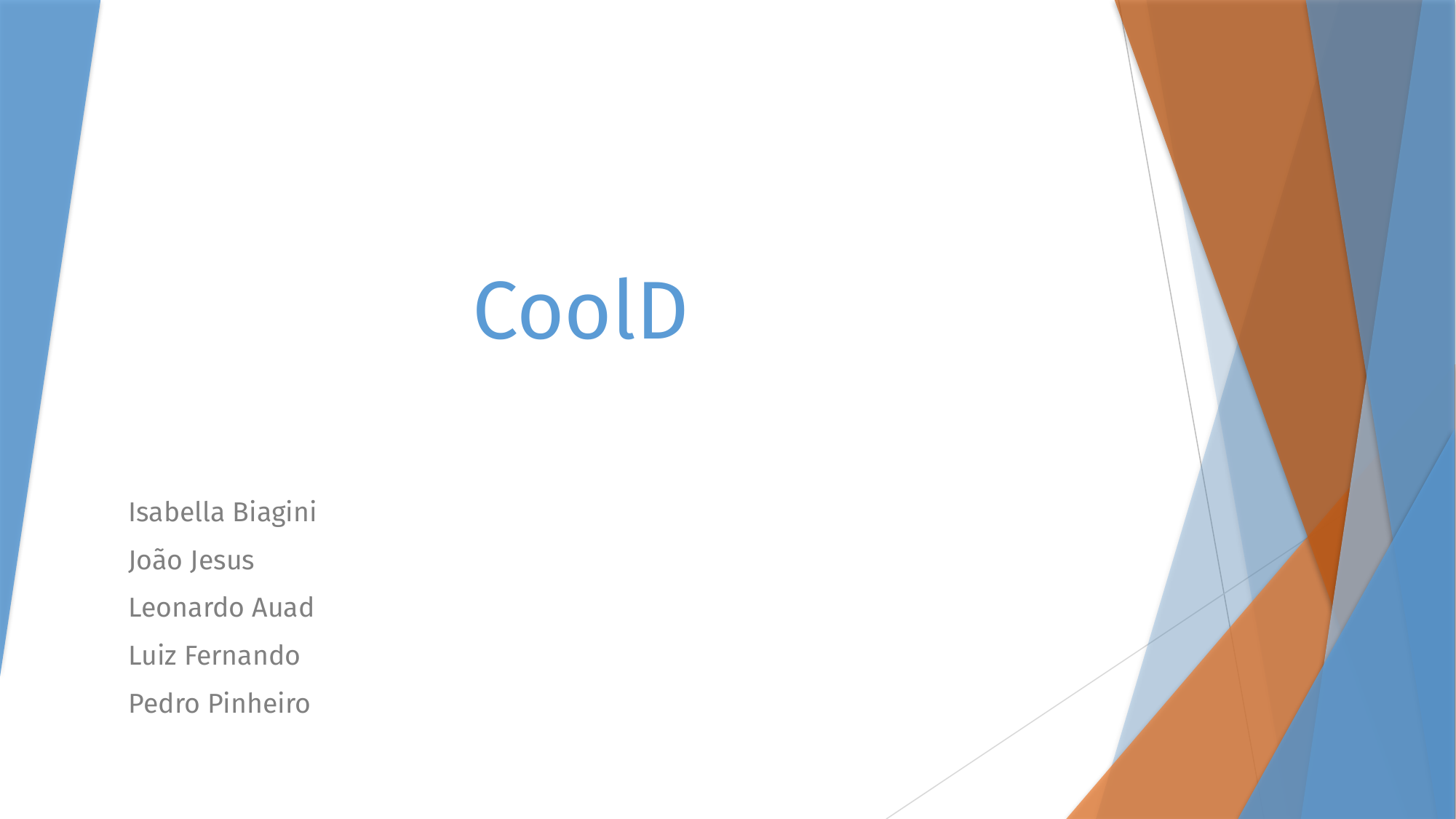

# CoolD
Isabella Biagini
João Jesus
Leonardo Auad
Luiz Fernando
Pedro Pinheiro

Isabella Biagini
João Jesus
Leonardo Auad
Luiz Fernando
Pedro Pinheiro